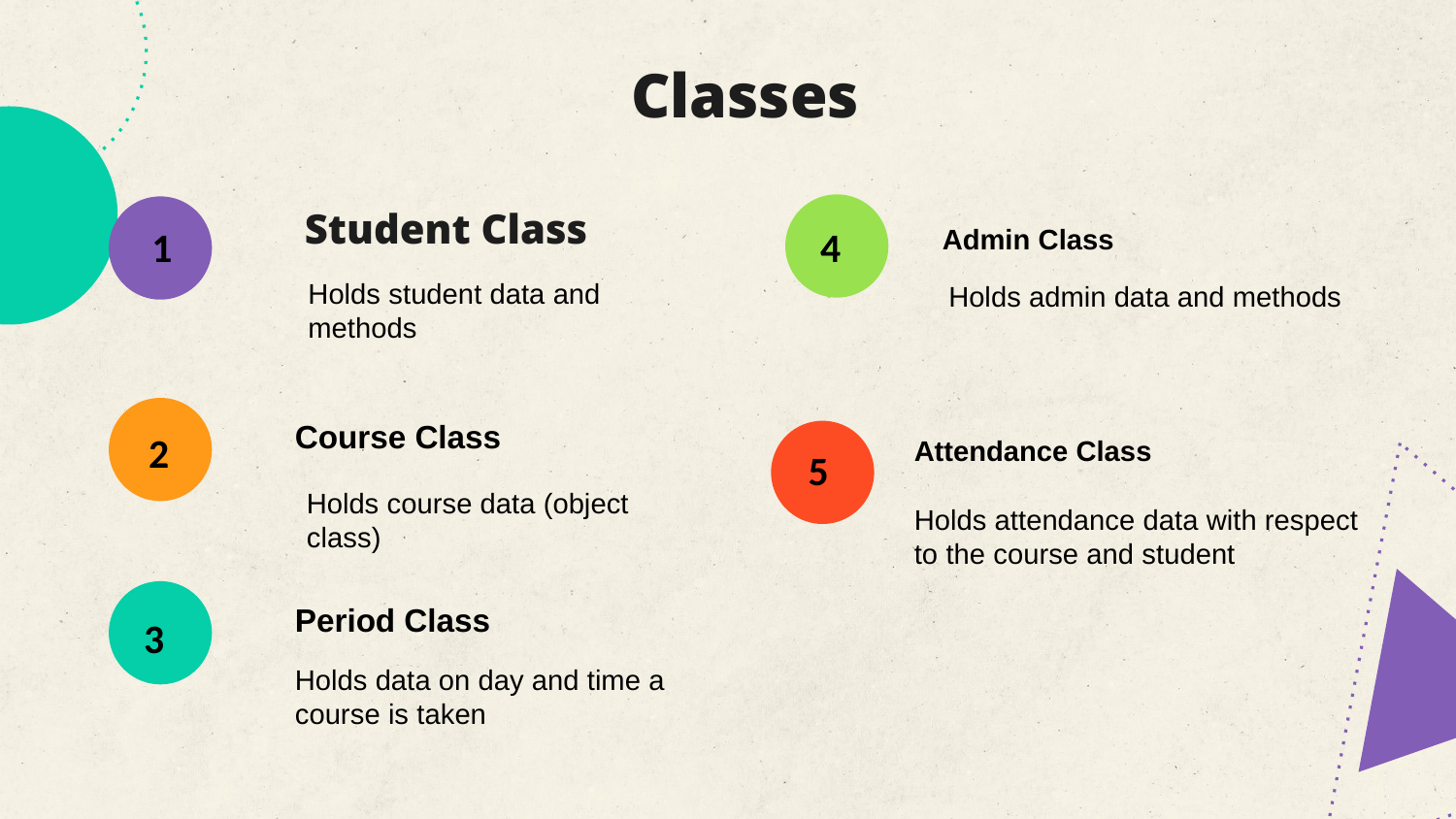

# Classes

  Student Class

 1
 4
Admin Class
Holds student data and methods
Holds admin data and methods

Course Class
2

Attendance Class
 5
Holds course data (object class)
Holds attendance data with respect to the course and student

Period Class
 3
Holds data on day and time a course is taken